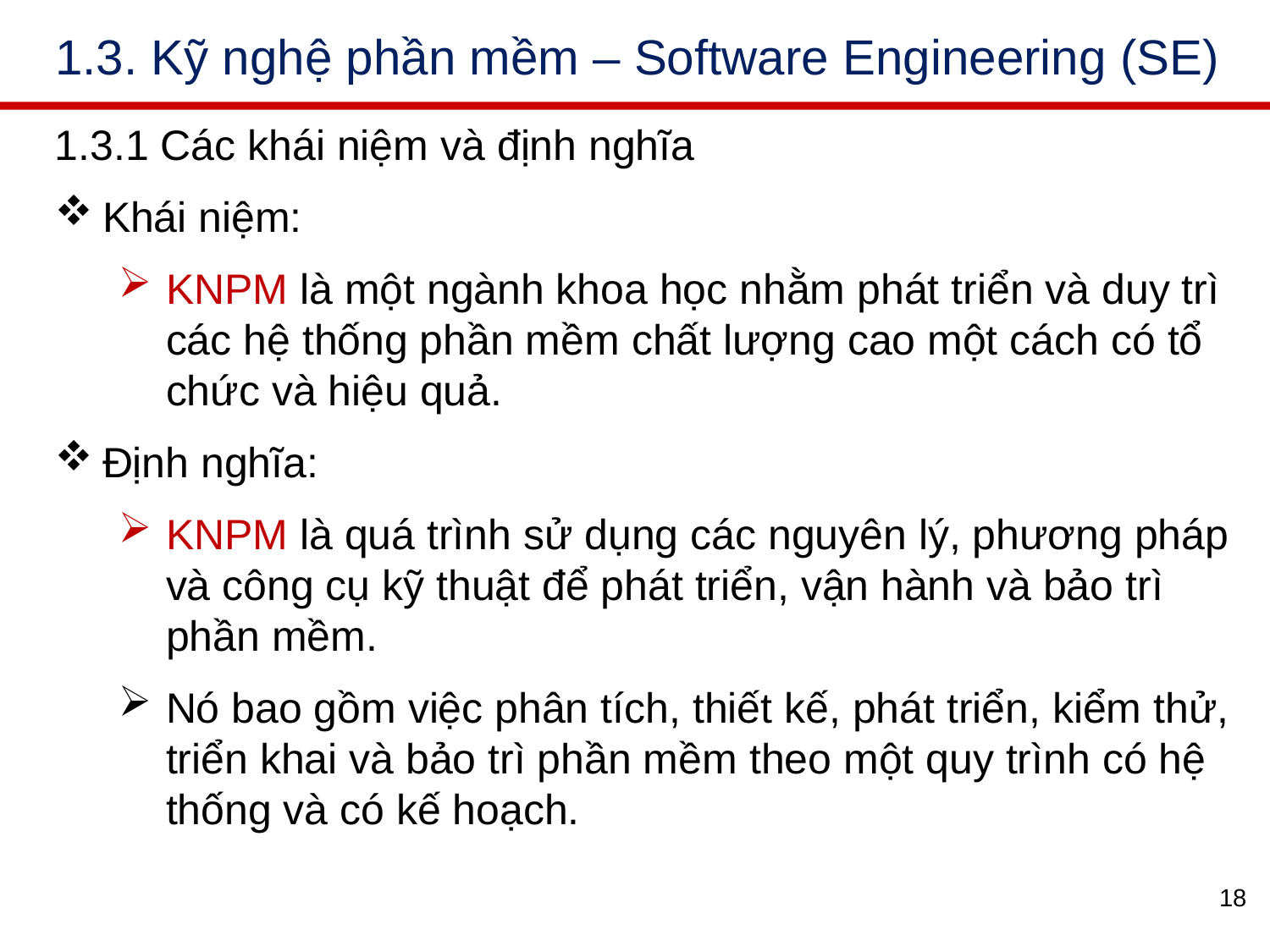

# 1.3. Kỹ nghệ phần mềm – Software Engineering (SE)
1.3.1 Các khái niệm và định nghĩa
Khái niệm:
KNPM là một ngành khoa học nhằm phát triển và duy trì các hệ thống phần mềm chất lượng cao một cách có tổ chức và hiệu quả.
Định nghĩa:
KNPM là quá trình sử dụng các nguyên lý, phương pháp và công cụ kỹ thuật để phát triển, vận hành và bảo trì phần mềm.
Nó bao gồm việc phân tích, thiết kế, phát triển, kiểm thử, triển khai và bảo trì phần mềm theo một quy trình có hệ thống và có kế hoạch.

18